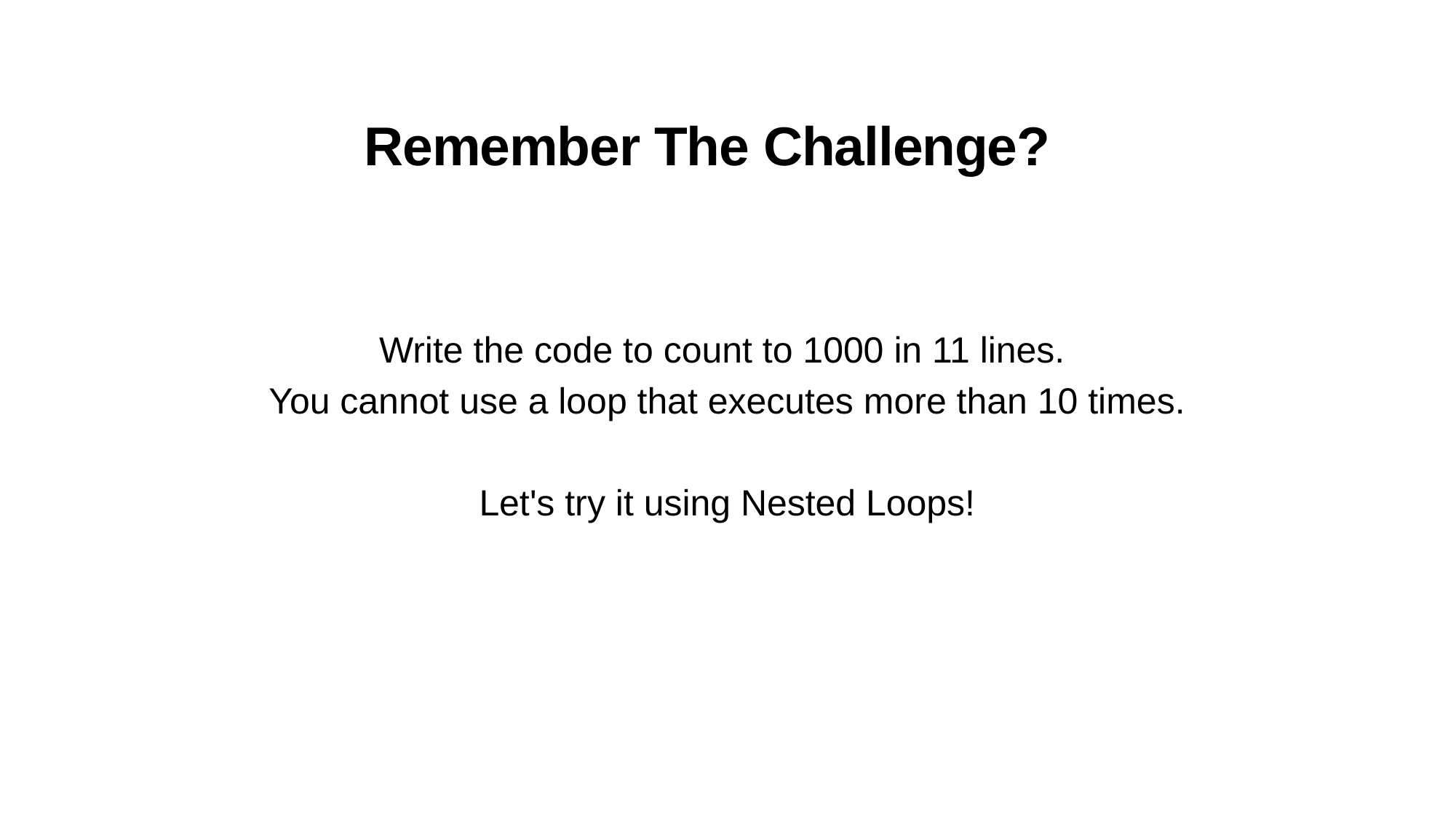

# Remember The Challenge?

Write the code to count to 1000 in 11 lines.
You cannot use a loop that executes more than 10 times.

Let's try it using Nested Loops!